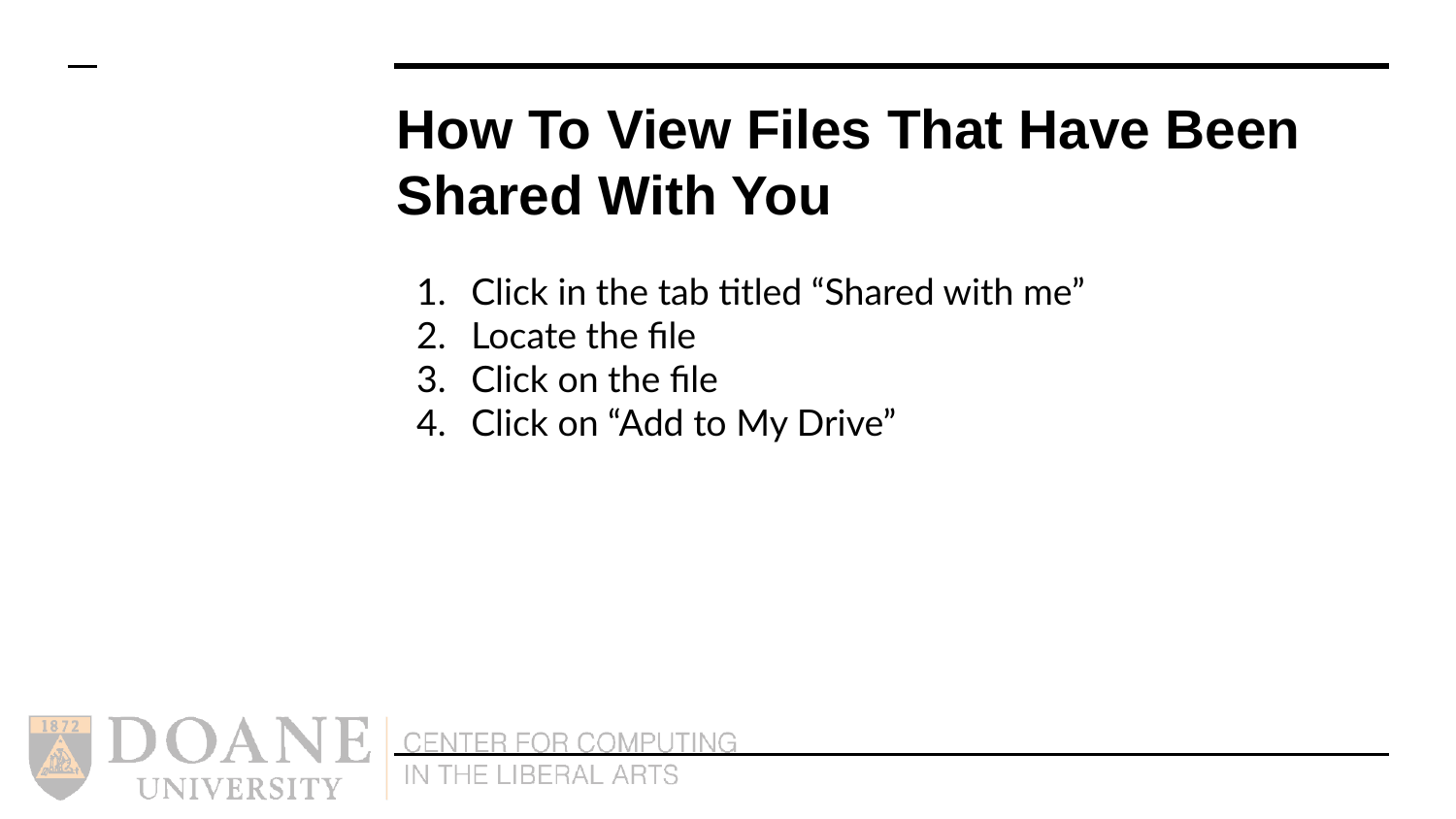

# How To View Files That Have Been Shared With You
Click in the tab titled “Shared with me”
Locate the file
Click on the file
Click on “Add to My Drive”